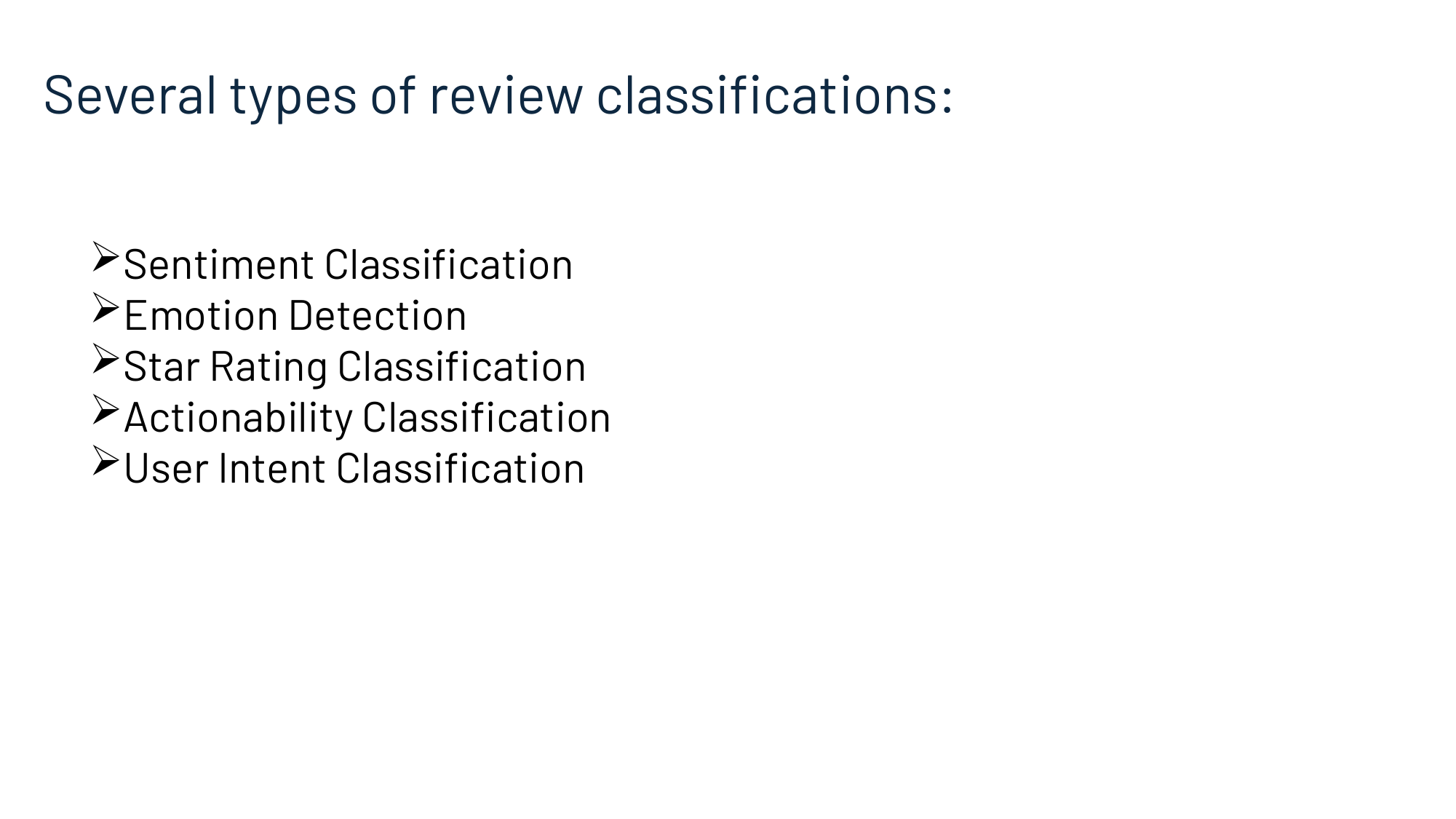

Several types of review classifications:
Sentiment Classification
Emotion Detection
Star Rating Classification
Actionability Classification
User Intent Classification